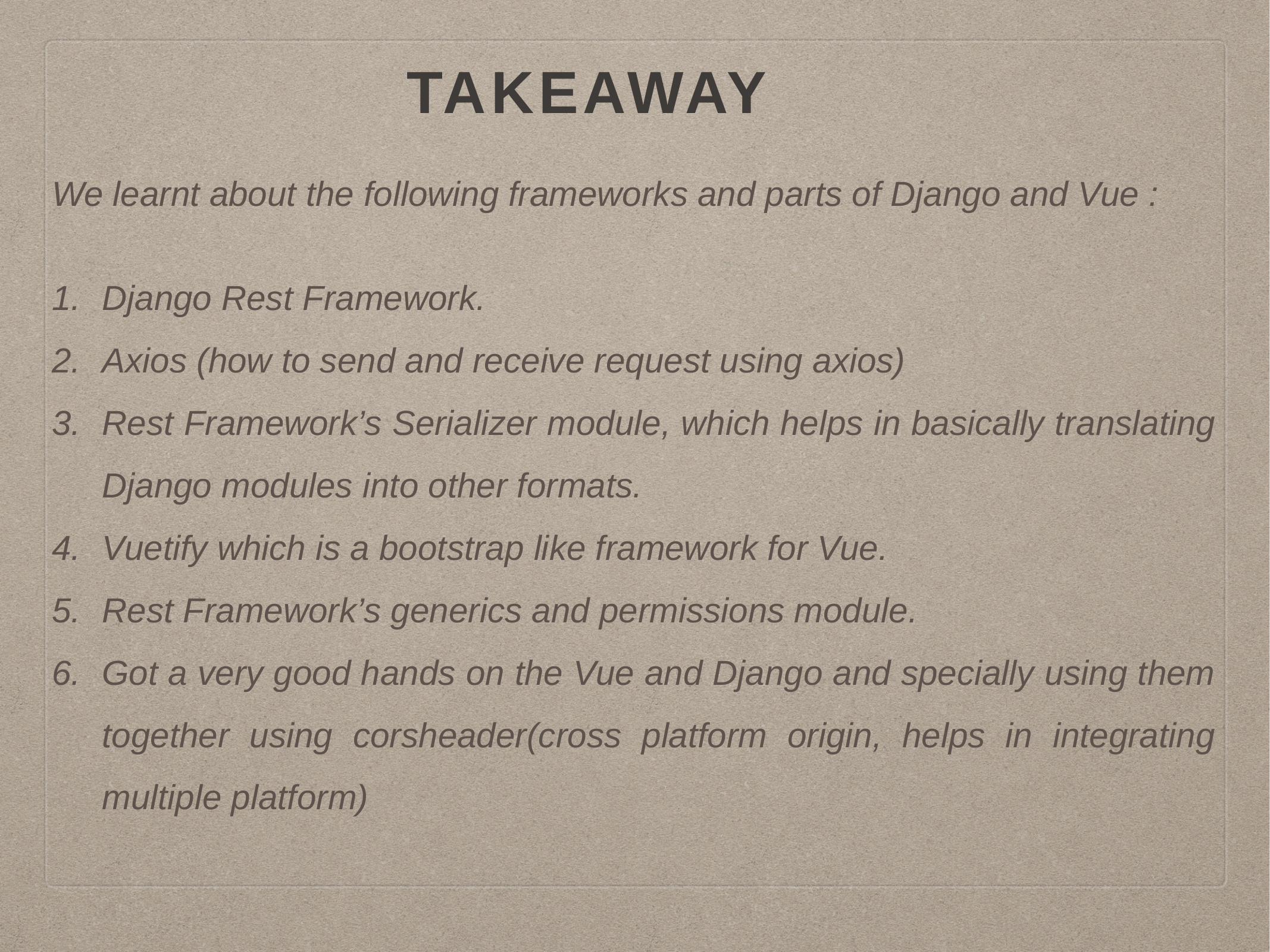

# TAKEAWAY
We learnt about the following frameworks and parts of Django and Vue :

Django Rest Framework.
Axios (how to send and receive request using axios)
Rest Framework’s Serializer module, which helps in basically translating Django modules into other formats.
Vuetify which is a bootstrap like framework for Vue.
Rest Framework’s generics and permissions module.
Got a very good hands on the Vue and Django and specially using them together using corsheader(cross platform origin, helps in integrating multiple platform)